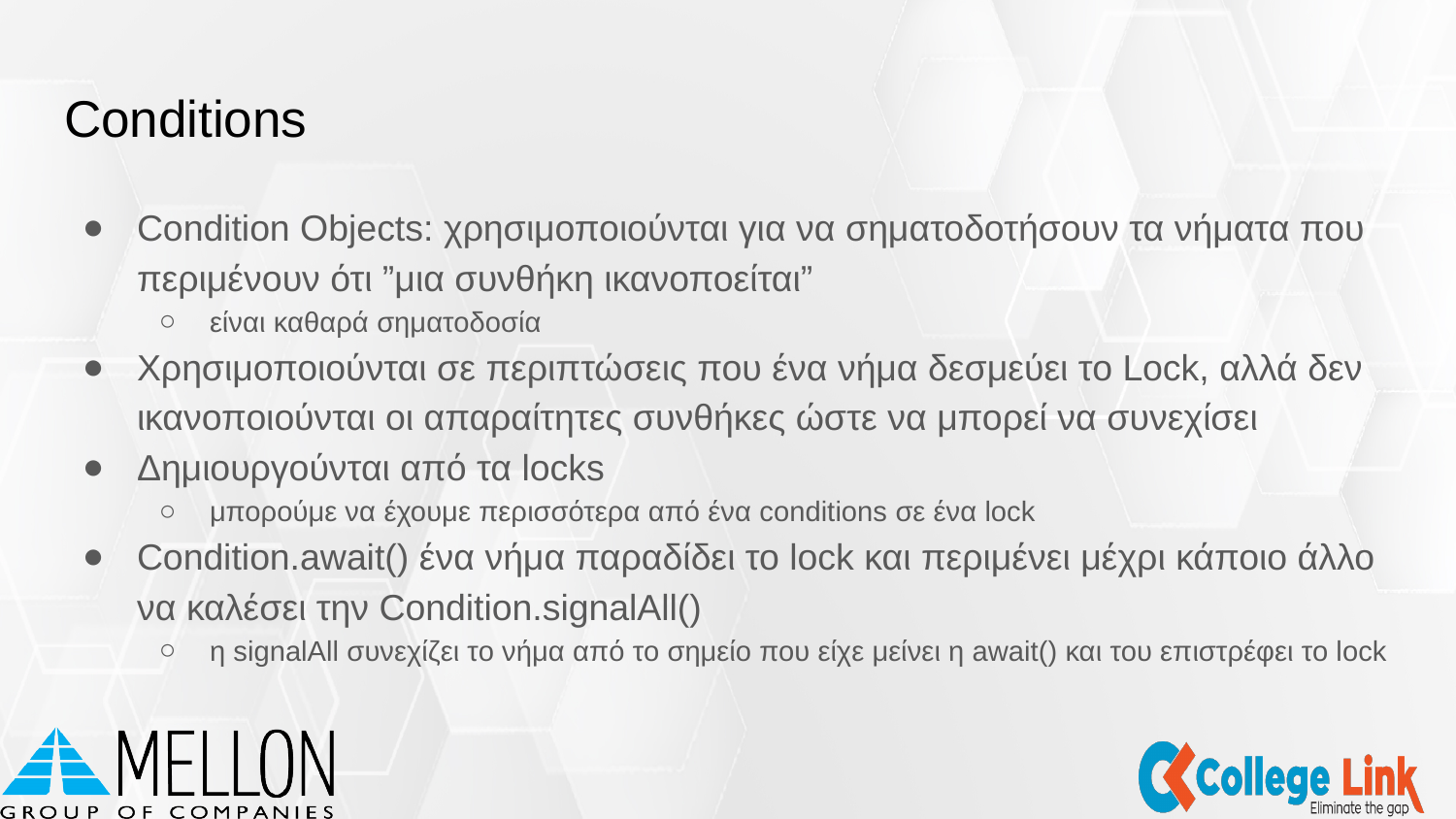

# Conditions
Condition Objects: χρησιμοποιούνται για να σηματοδοτήσουν τα νήματα που περιμένουν ότι ”μια συνθήκη ικανοποείται”
είναι καθαρά σηματοδοσία
Χρησιμοποιούνται σε περιπτώσεις που ένα νήμα δεσμεύει το Lock, αλλά δεν ικανοποιούνται οι απαραίτητες συνθήκες ώστε να μπορεί να συνεχίσει
Δημιουργούνται από τα locks
μπορούμε να έχουμε περισσότερα από ένα conditions σε ένα lock
Condition.await() ένα νήμα παραδίδει το lock και περιμένει μέχρι κάποιο άλλο να καλέσει την Condition.signalAll()
η signalAll συνεχίζει το νήμα από το σημείο που είχε μείνει η await() και του επιστρέφει το lock